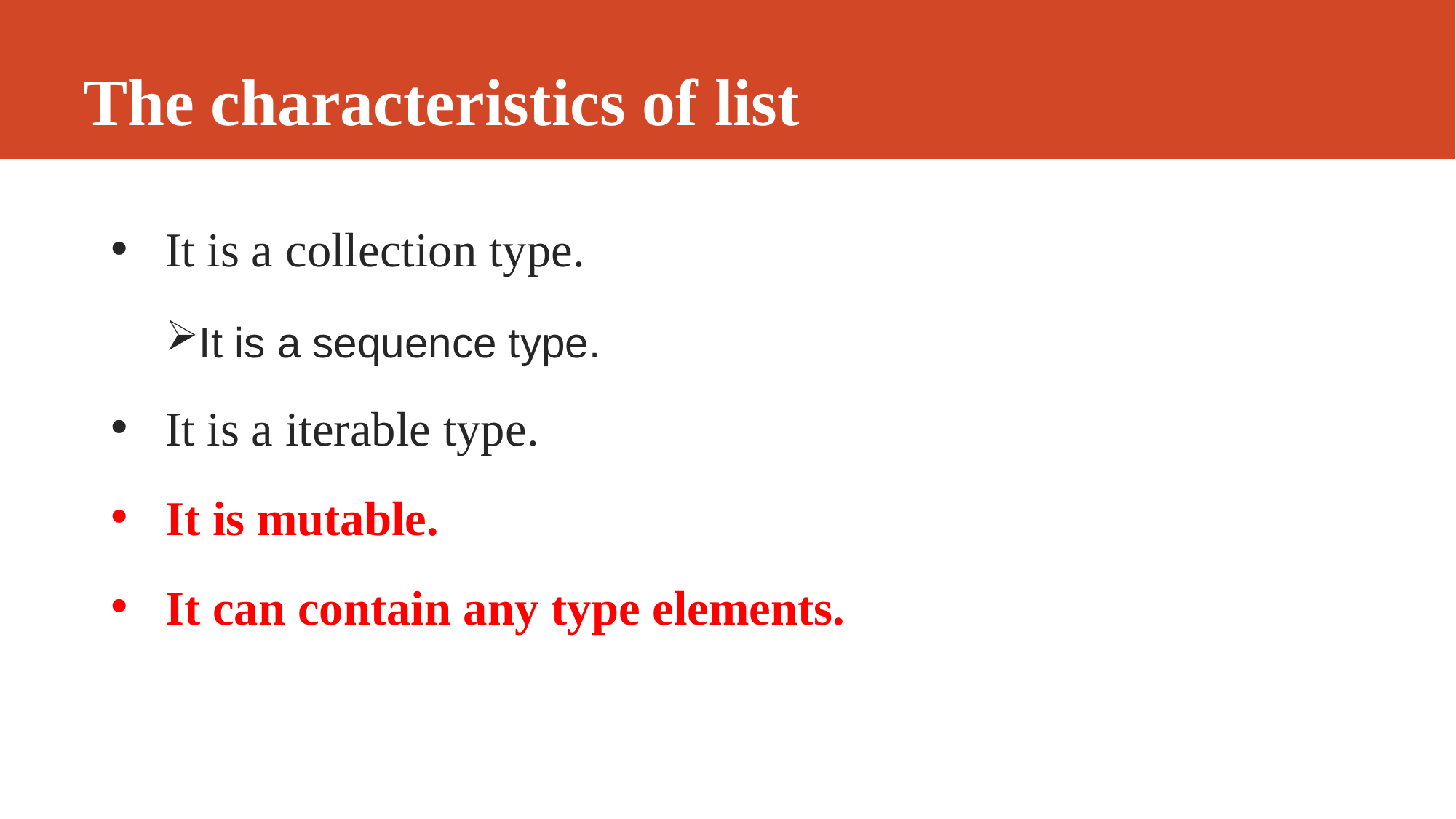

# The characteristics of list
It is a collection type.
It is a sequence type.
It is a iterable type.
It is mutable.
It can contain any type elements.